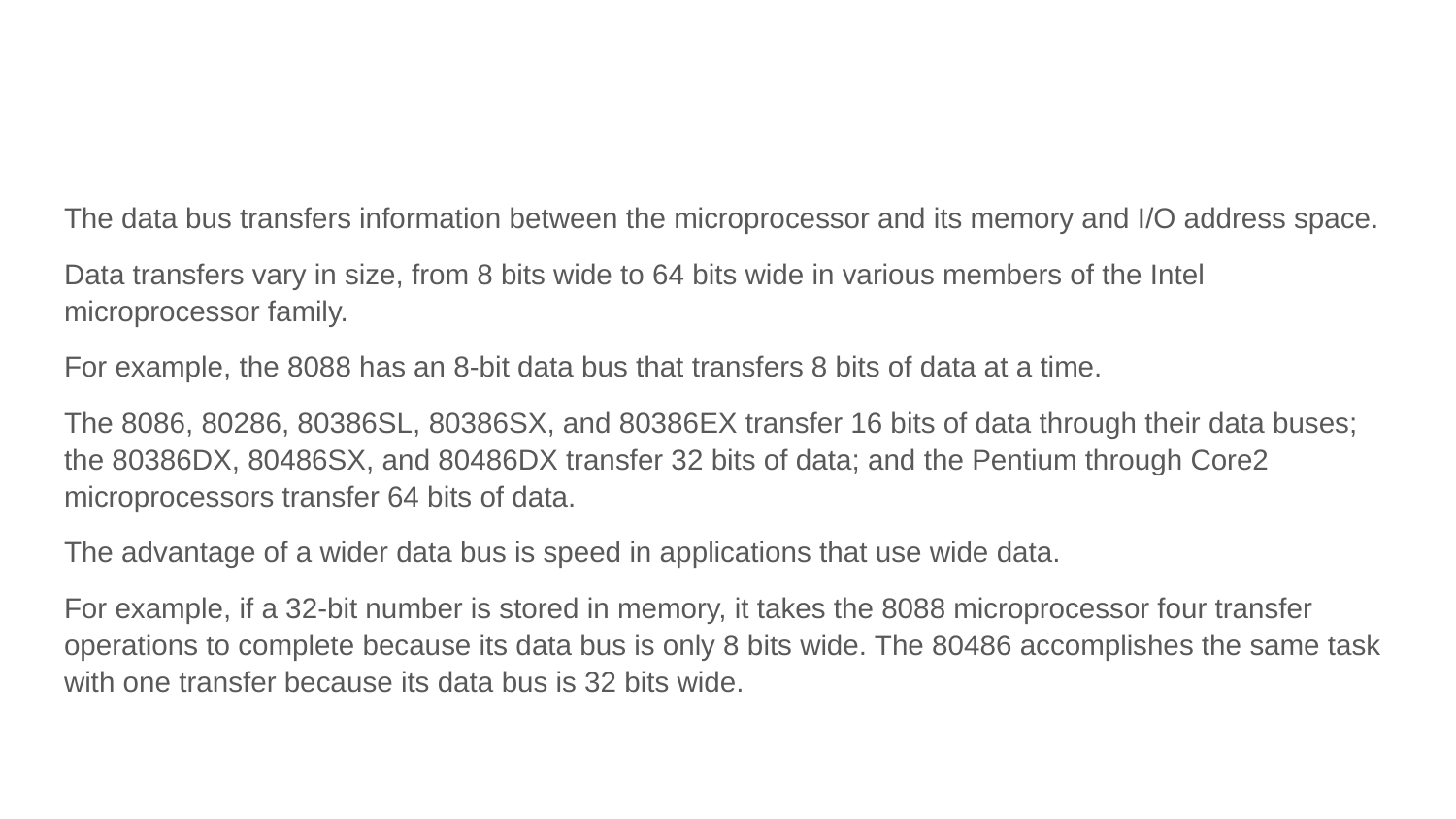

#
The data bus transfers information between the microprocessor and its memory and I/O address space.
Data transfers vary in size, from 8 bits wide to 64 bits wide in various members of the Intel microprocessor family.
For example, the 8088 has an 8-bit data bus that transfers 8 bits of data at a time.
The 8086, 80286, 80386SL, 80386SX, and 80386EX transfer 16 bits of data through their data buses; the 80386DX, 80486SX, and 80486DX transfer 32 bits of data; and the Pentium through Core2 microprocessors transfer 64 bits of data.
The advantage of a wider data bus is speed in applications that use wide data.
For example, if a 32-bit number is stored in memory, it takes the 8088 microprocessor four transfer operations to complete because its data bus is only 8 bits wide. The 80486 accomplishes the same task with one transfer because its data bus is 32 bits wide.